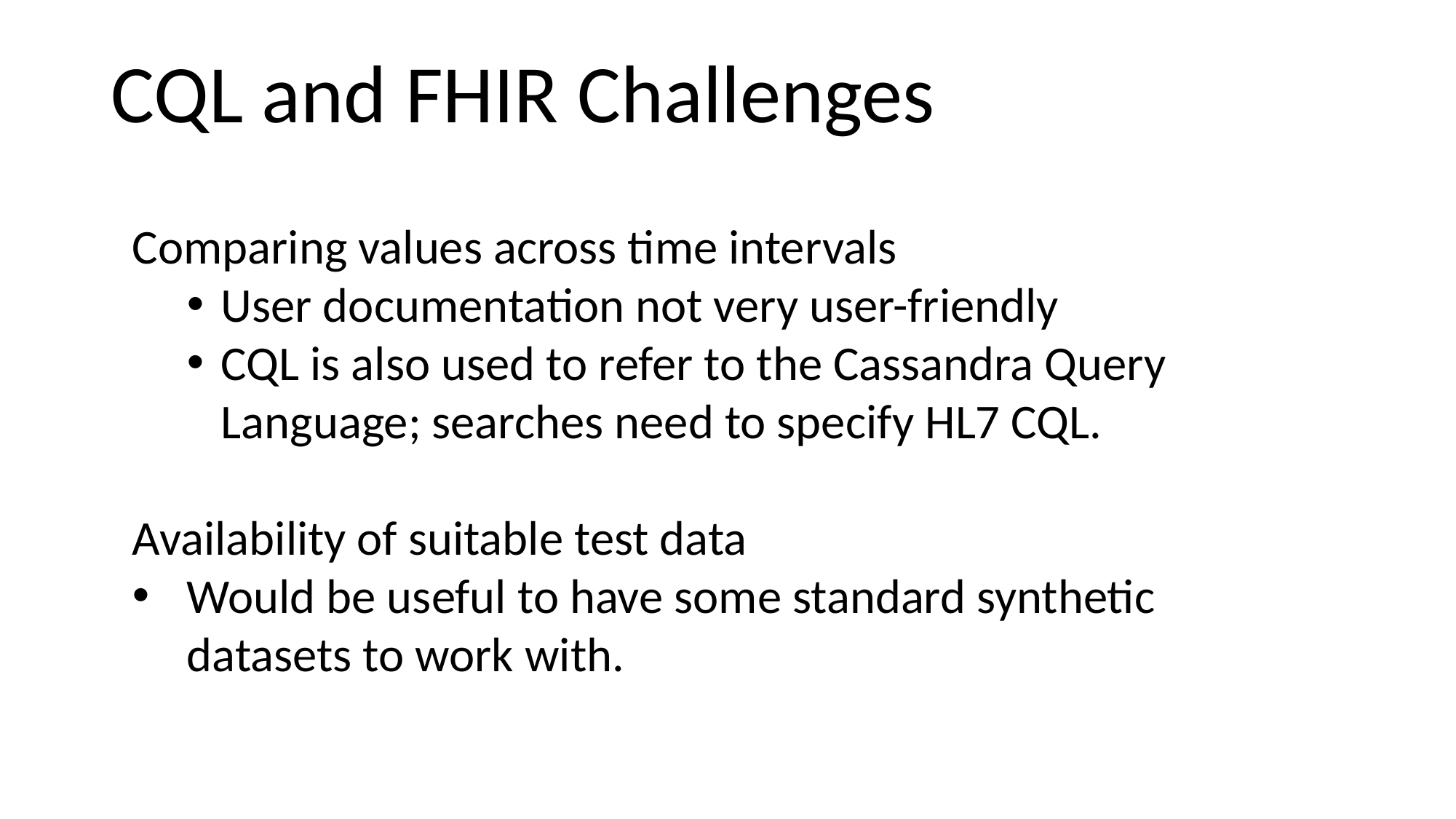

CQL and FHIR Challenges
Comparing values across time intervals
User documentation not very user-friendly
CQL is also used to refer to the Cassandra Query Language; searches need to specify HL7 CQL.

Availability of suitable test data
Would be useful to have some standard synthetic datasets to work with.